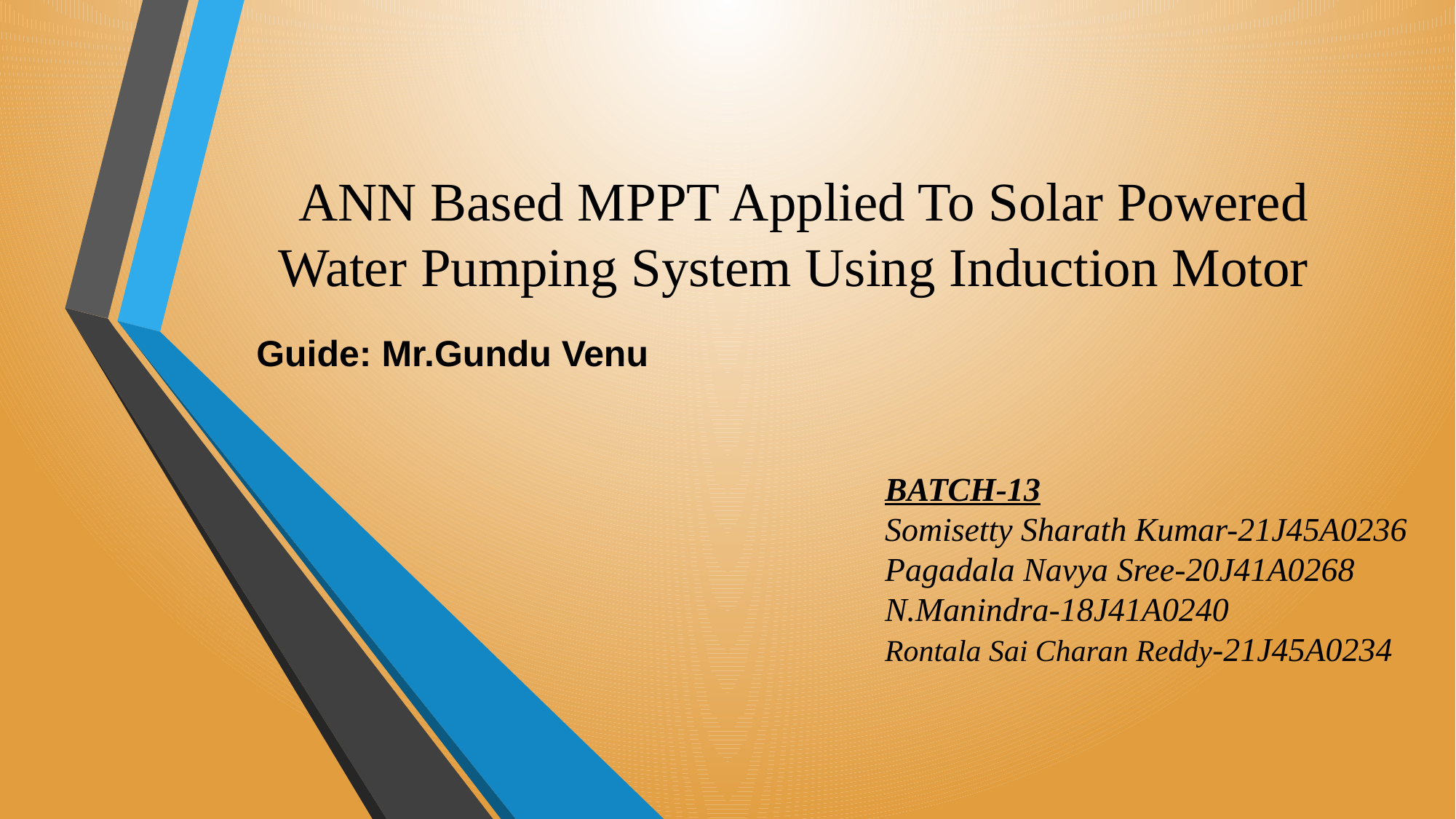

# ANN Based MPPT Applied To Solar Powered Water Pumping System Using Induction Motor
  Guide: Mr.Gundu Venu
BATCH-13
Somisetty Sharath Kumar-21J45A0236
Pagadala Navya Sree-20J41A0268
N.Manindra-18J41A0240
Rontala Sai Charan Reddy-21J45A0234